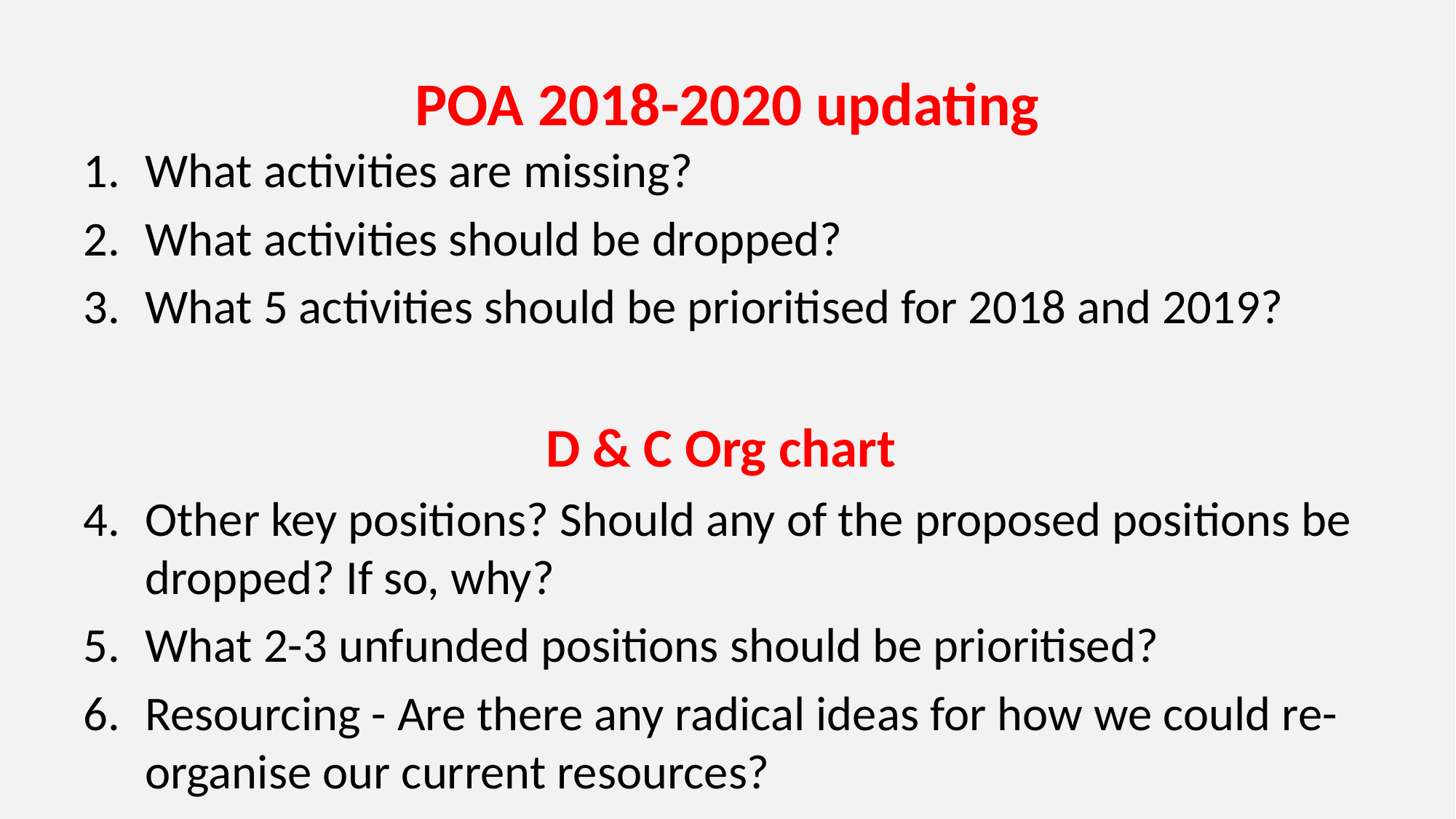

# POA 2018-2020 updating
What activities are missing?
What activities should be dropped?
What 5 activities should be prioritised for 2018 and 2019?

D & C Org chart
Other key positions? Should any of the proposed positions be dropped? If so, why?
What 2-3 unfunded positions should be prioritised?
Resourcing - Are there any radical ideas for how we could re-organise our current resources?